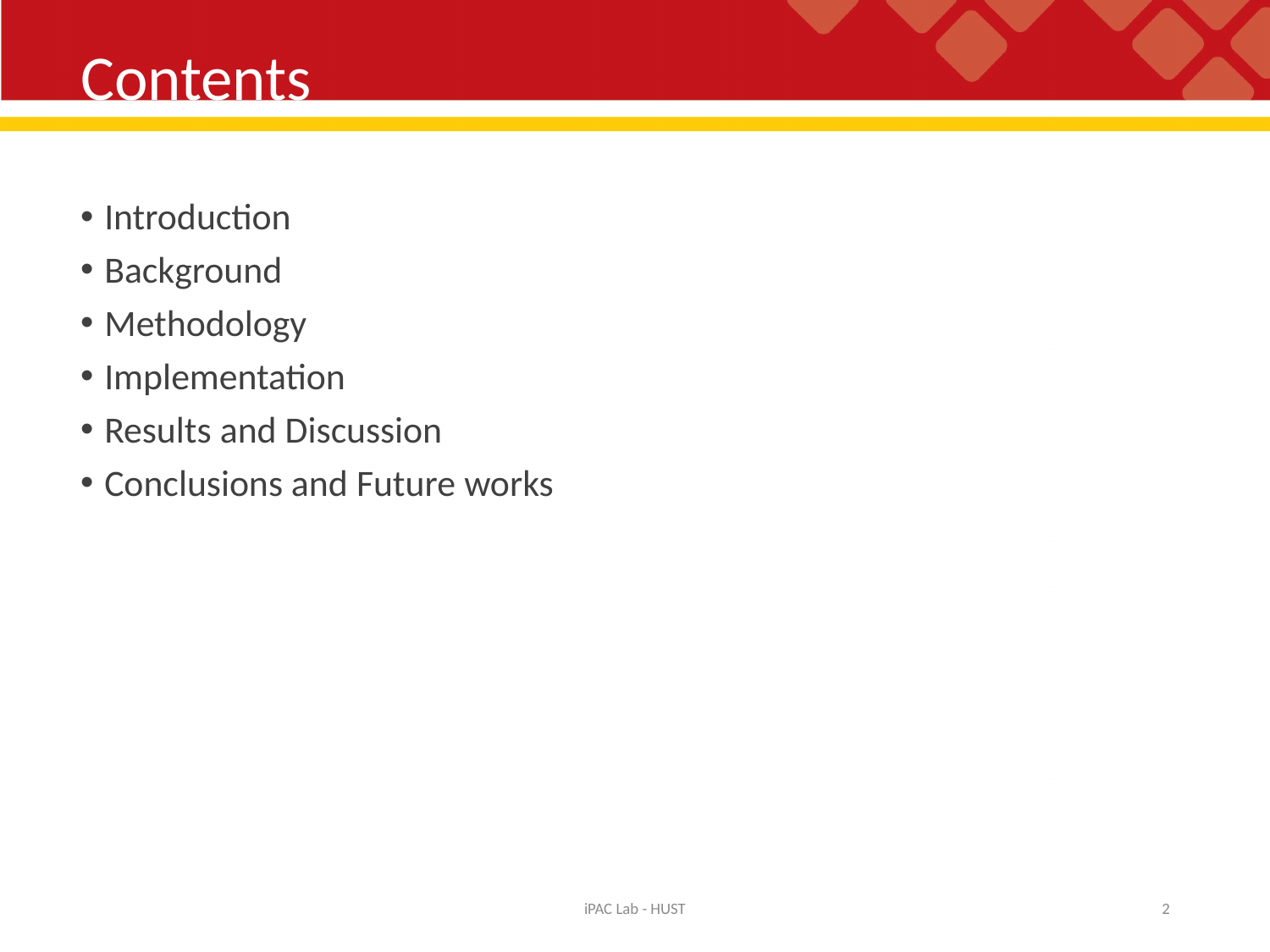

# Contents
Introduction
Background
Methodology
Implementation
Results and Discussion
Conclusions and Future works

iPAC Lab - HUST
2